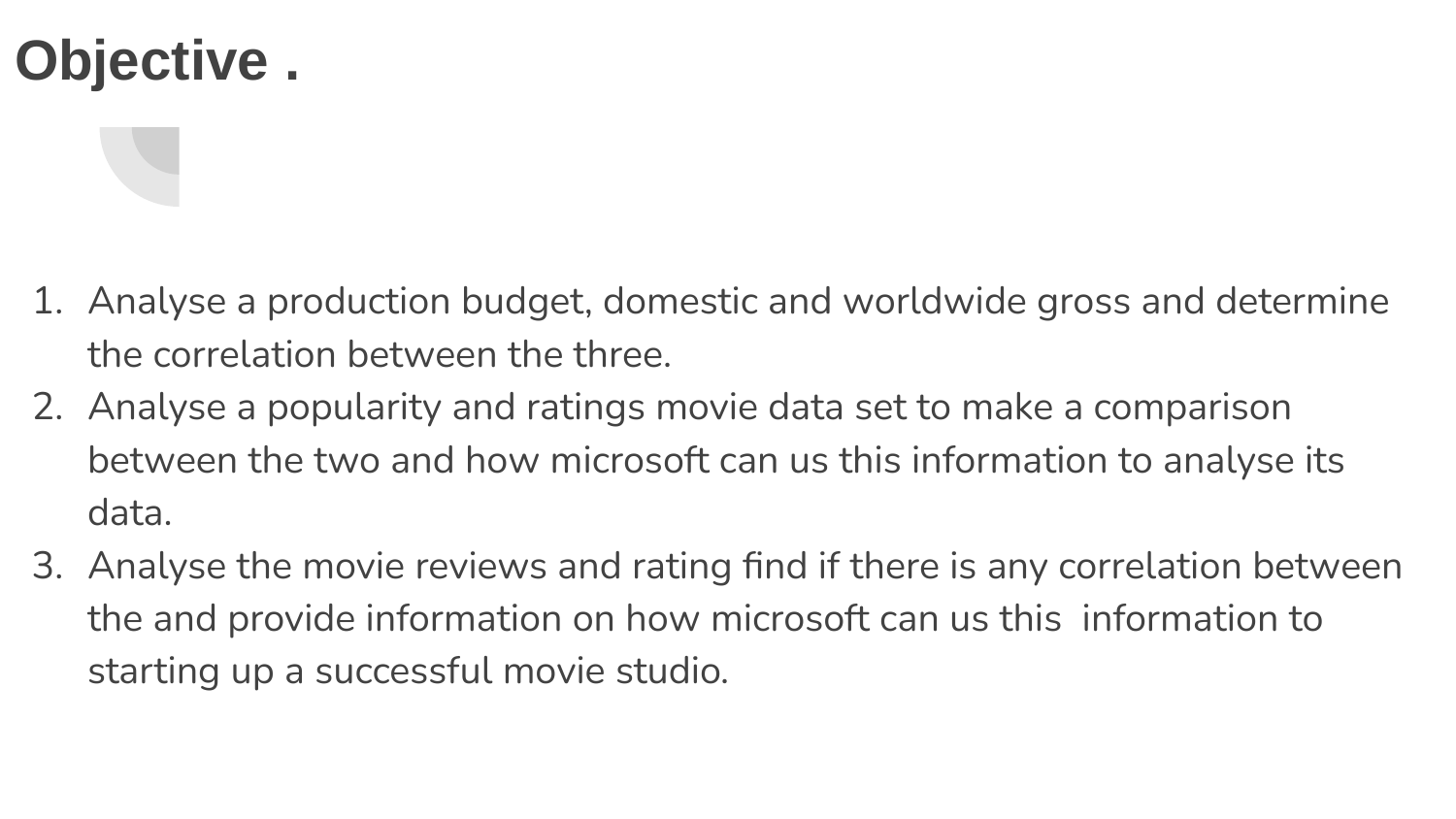

# Objective .
Analyse a production budget, domestic and worldwide gross and determine the correlation between the three.
Analyse a popularity and ratings movie data set to make a comparison between the two and how microsoft can us this information to analyse its data.
Analyse the movie reviews and rating find if there is any correlation between the and provide information on how microsoft can us this  information to starting up a successful movie studio.